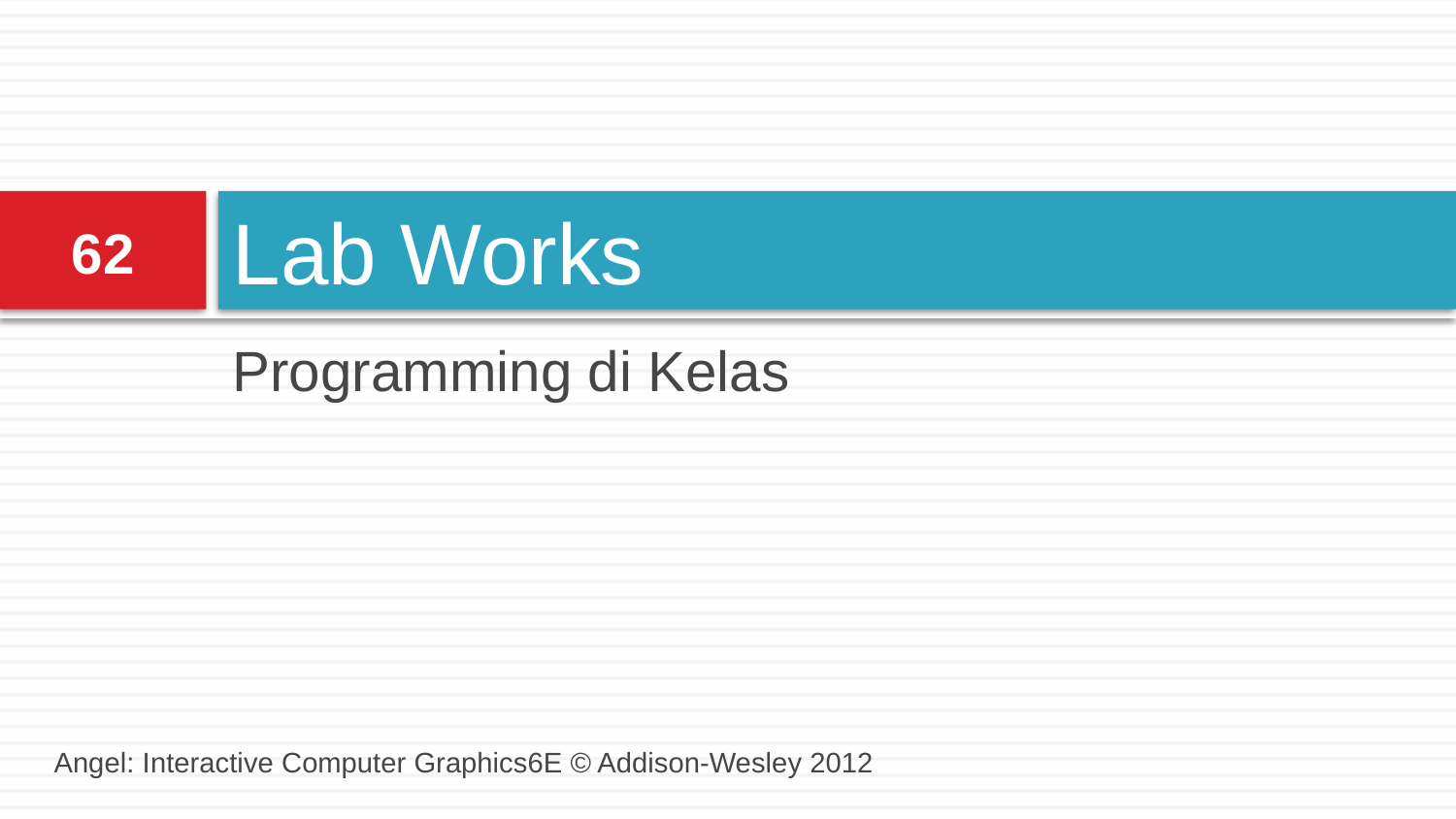

# Lab Works
62
Programming di Kelas
Angel: Interactive Computer Graphics6E © Addison-Wesley 2012